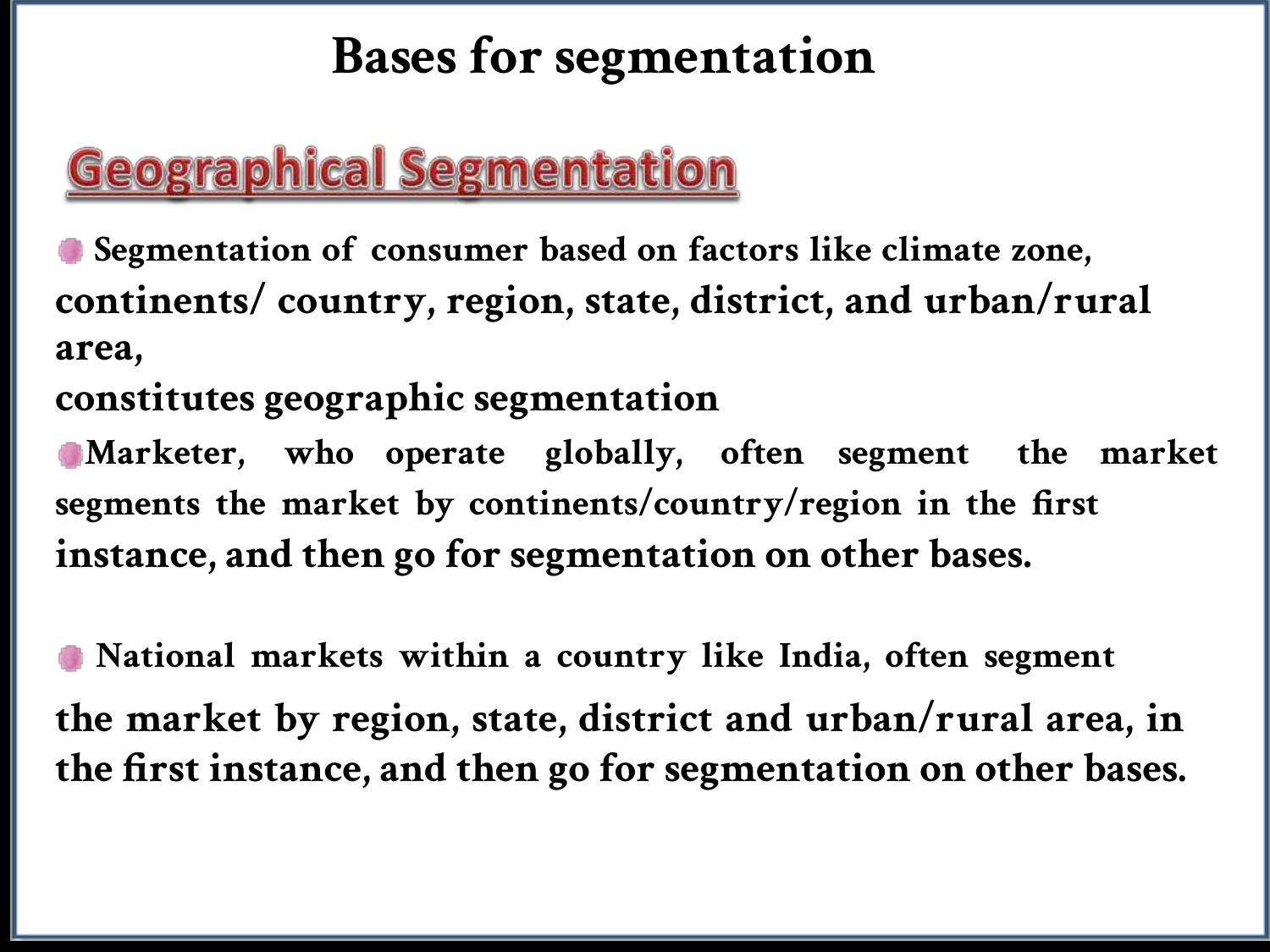

Bases for segmentation

Segmentation of consumer based on factors like climate zone,
continents/ country, region, state, district, and urban/rural area,
constitutes geographic segmentation

Marketer,
who
operate
globally,
often
segment
the
market

segments the market by continents/country/region in the first
instance, and then go for segmentation on other bases.
National markets within a country like India, often segment
the market by region, state, district and urban/rural area, in the first instance, and then go for segmentation on other bases.